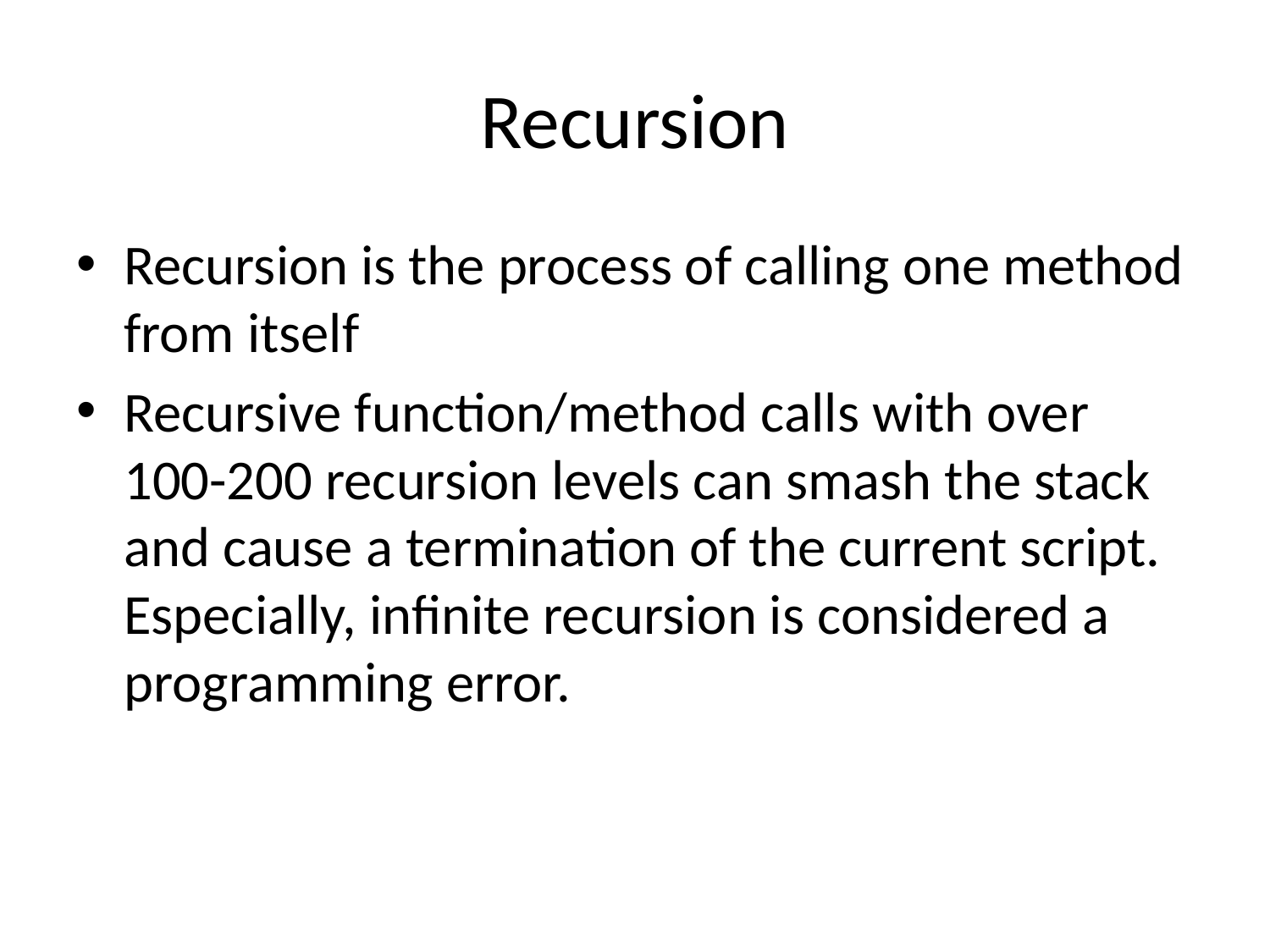

# Recursion
Recursion is the process of calling one method from itself
Recursive function/method calls with over 100-200 recursion levels can smash the stack and cause a termination of the current script. Especially, infinite recursion is considered a programming error.